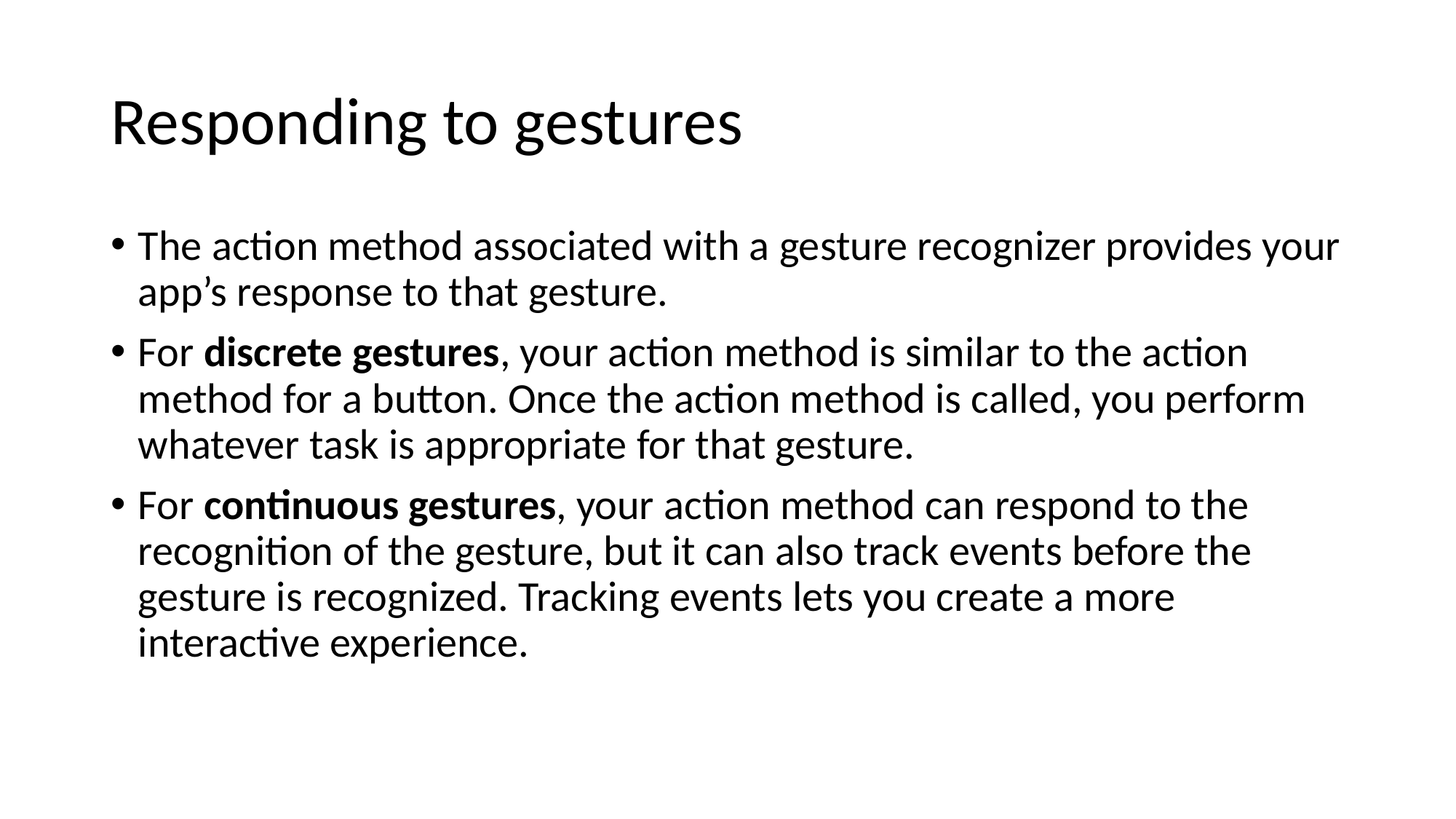

# Responding to gestures
The action method associated with a gesture recognizer provides your app’s response to that gesture.
For discrete gestures, your action method is similar to the action method for a button. Once the action method is called, you perform whatever task is appropriate for that gesture.
For continuous gestures, your action method can respond to the recognition of the gesture, but it can also track events before the gesture is recognized. Tracking events lets you create a more interactive experience.